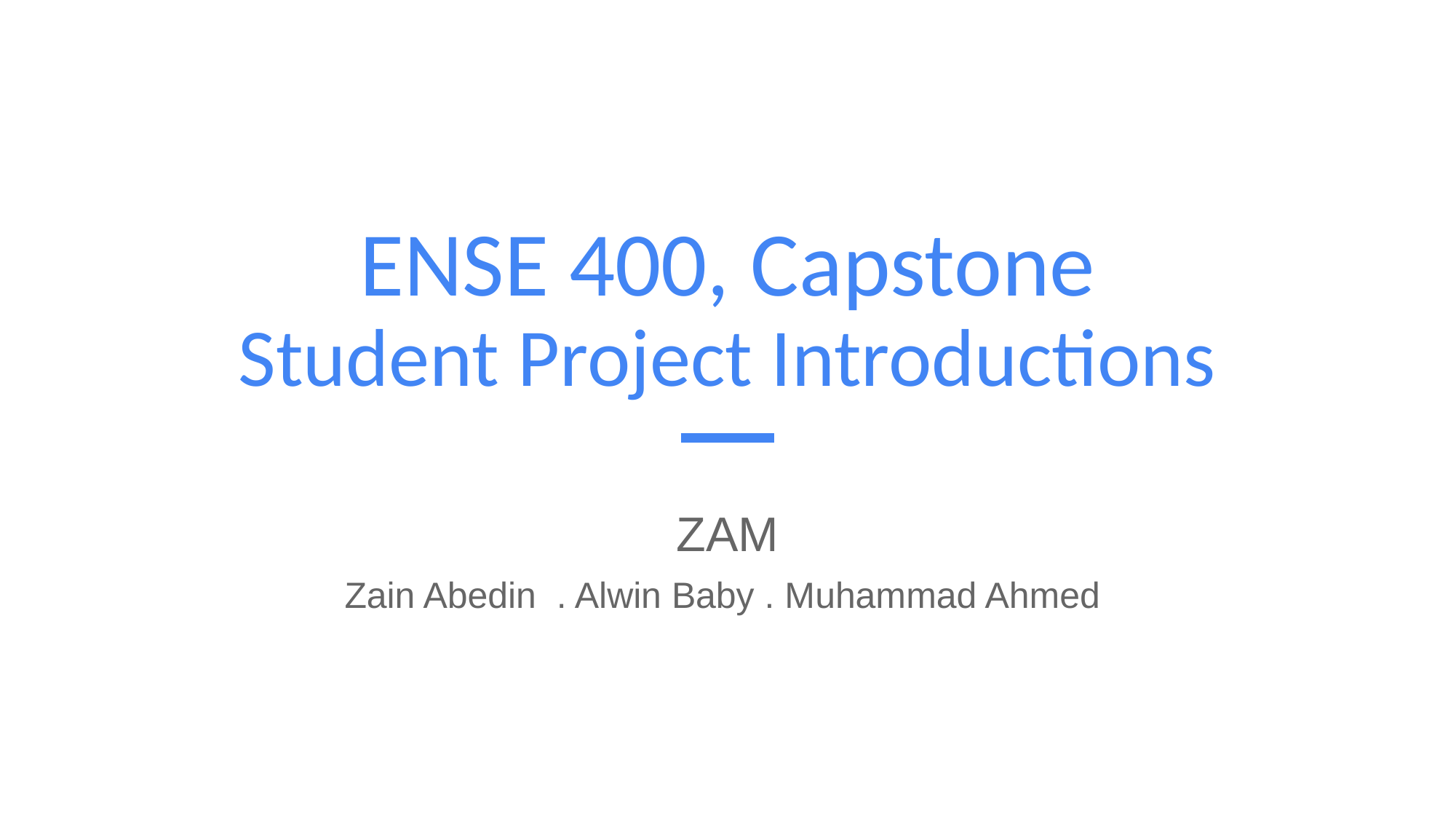

# ENSE 400, Capstone Student Project Introductions
ZAM
Zain Abedin  . Alwin Baby . Muhammad Ahmed